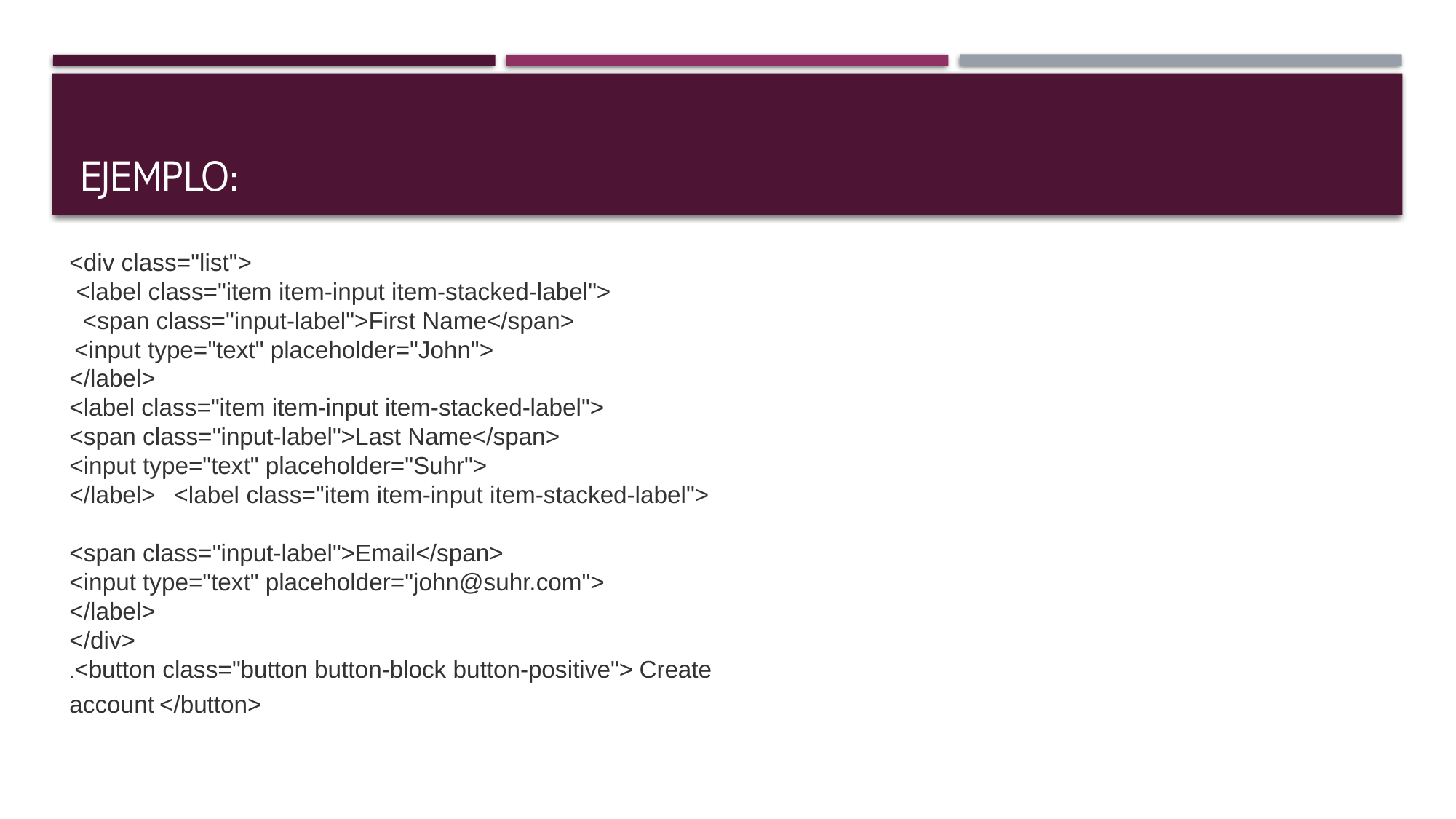

# EJEMPLO:
<div class="list">
 <label class="item item-input item-stacked-label">
  <span class="input-label">First Name</span>
 <input type="text" placeholder="John">
</label>
<label class="item item-input item-stacked-label">
<span class="input-label">Last Name</span>
<input type="text" placeholder="Suhr">
</label>   <label class="item item-input item-stacked-label">
<span class="input-label">Email</span>
<input type="text" placeholder="john@suhr.com">
</label>
</div>
.<button class="button button-block button-positive"> Create account </button>